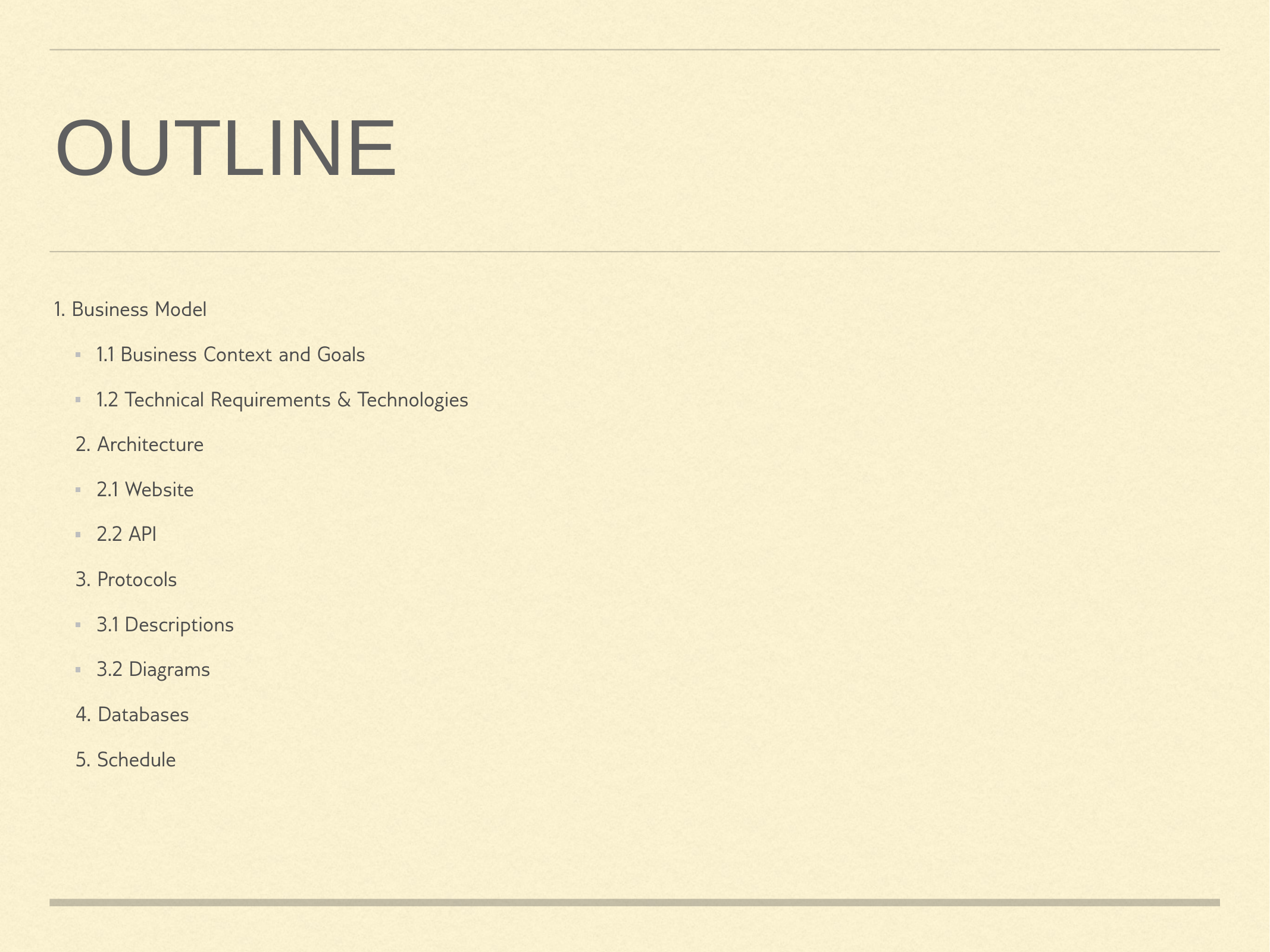

OUTLINE
1. Business Model
1.1 Business Context and Goals
1.2 Technical Requirements & Technologies
2. Architecture
2.1 Website
2.2 API
3. Protocols
3.1 Descriptions
3.2 Diagrams
4. Databases
5. Schedule